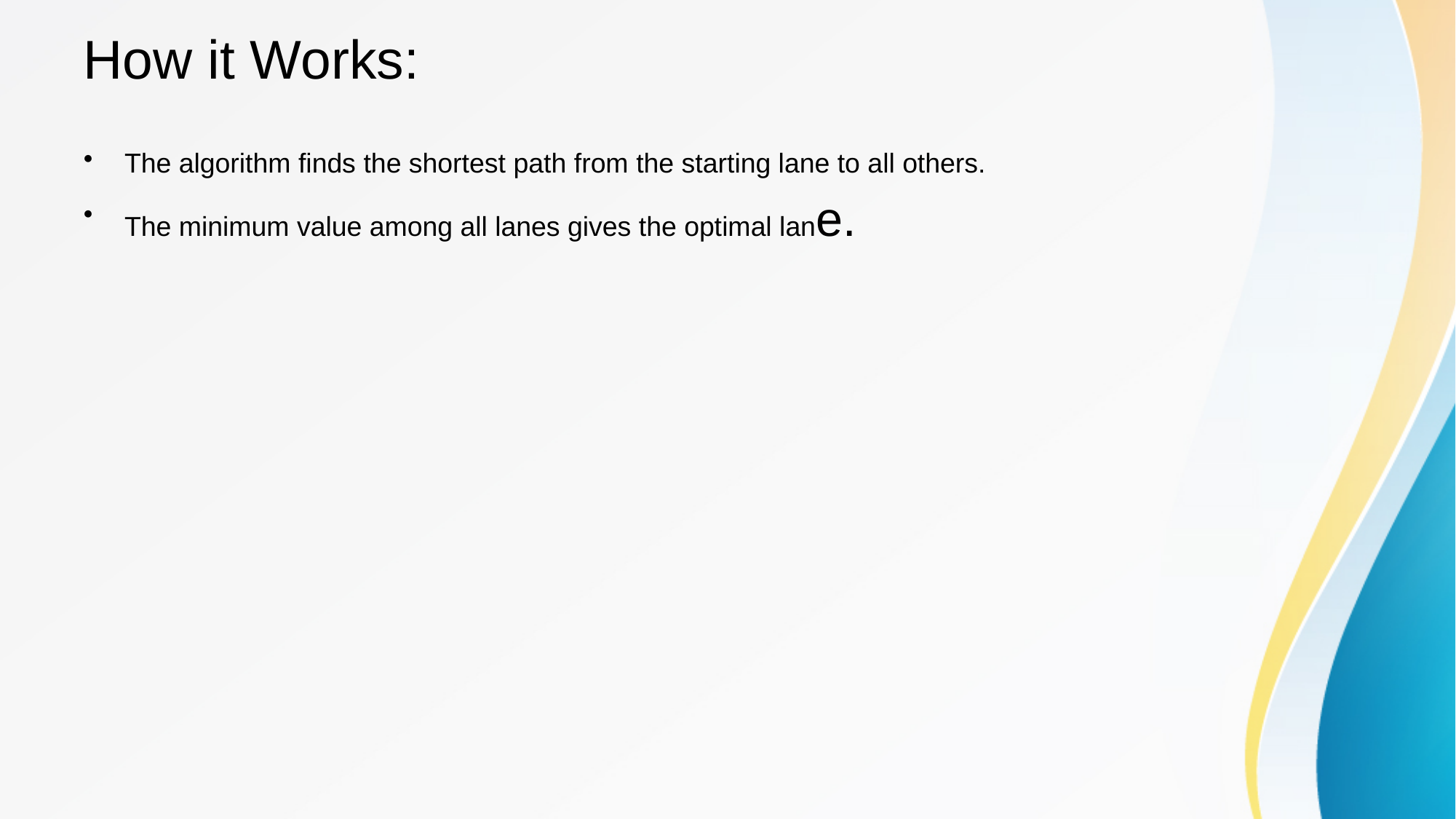

# How it Works:
The algorithm finds the shortest path from the starting lane to all others.
The minimum value among all lanes gives the optimal lane.